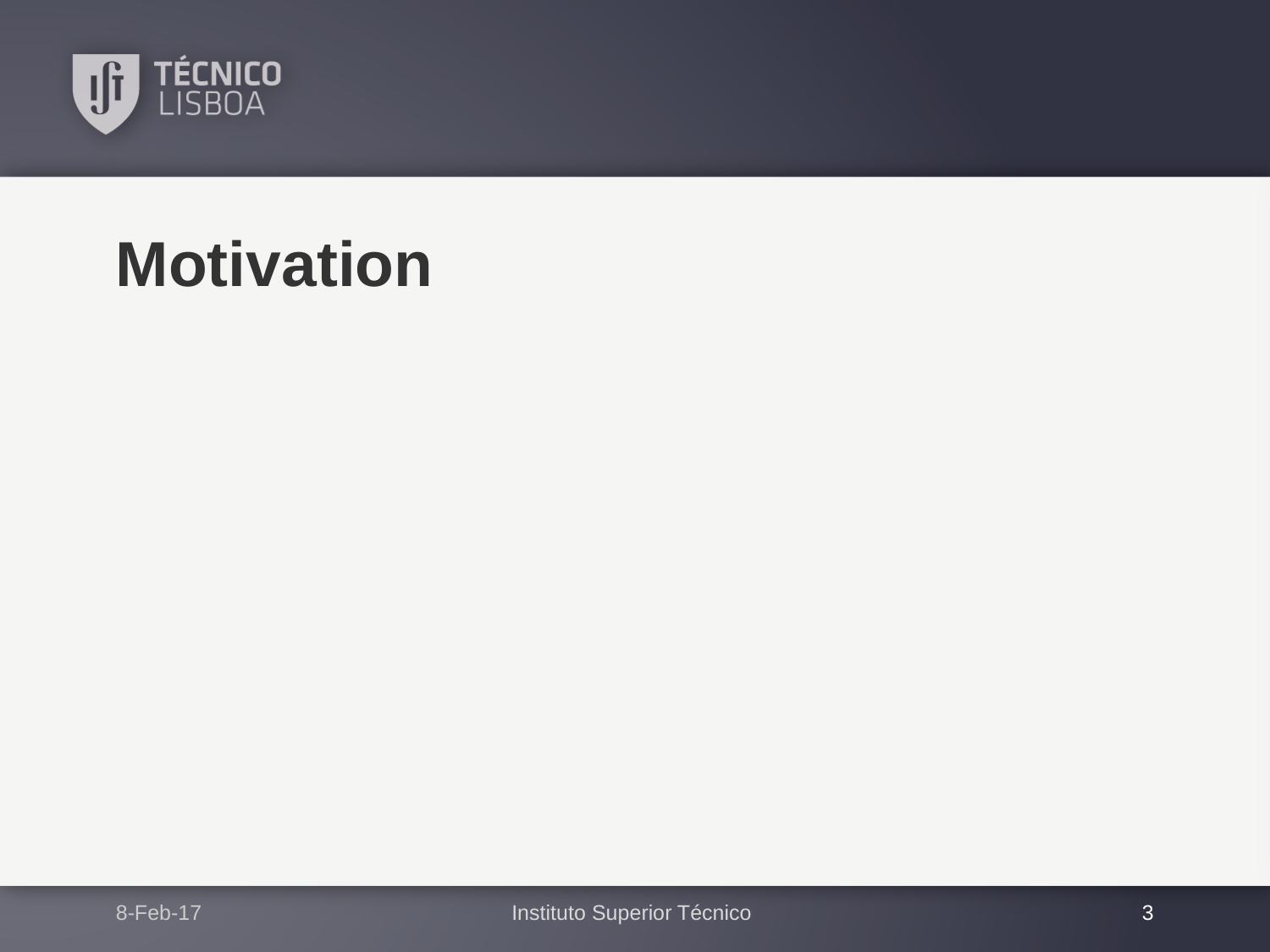

# Motivation

8-Feb-17
Instituto Superior Técnico
3